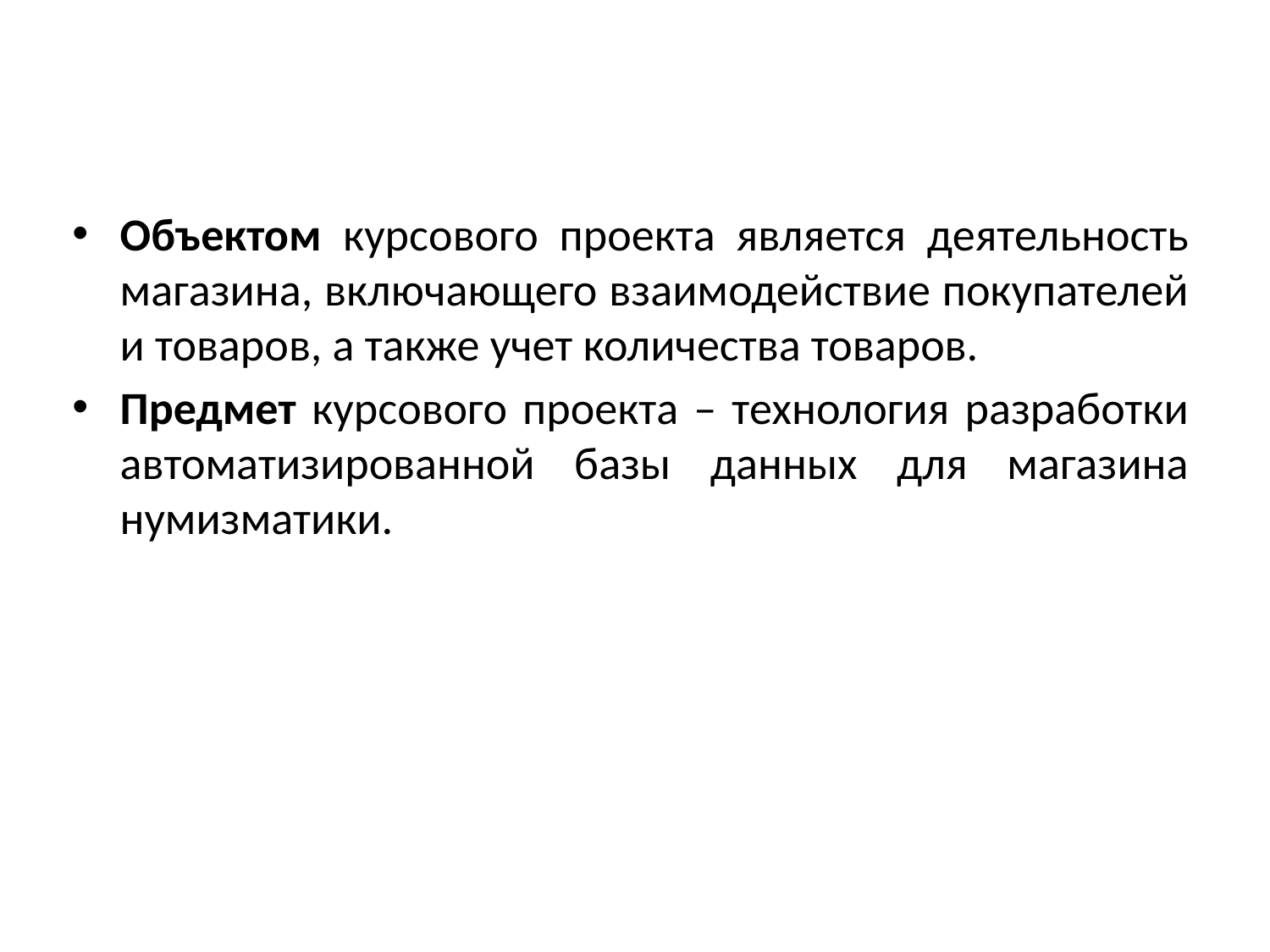

Объектом курсового проекта является деятельность магазина, включающего взаимодействие покупателей и товаров, а также учет количества товаров.
Предмет курсового проекта – технология разработки автоматизированной базы данных для магазина нумизматики.